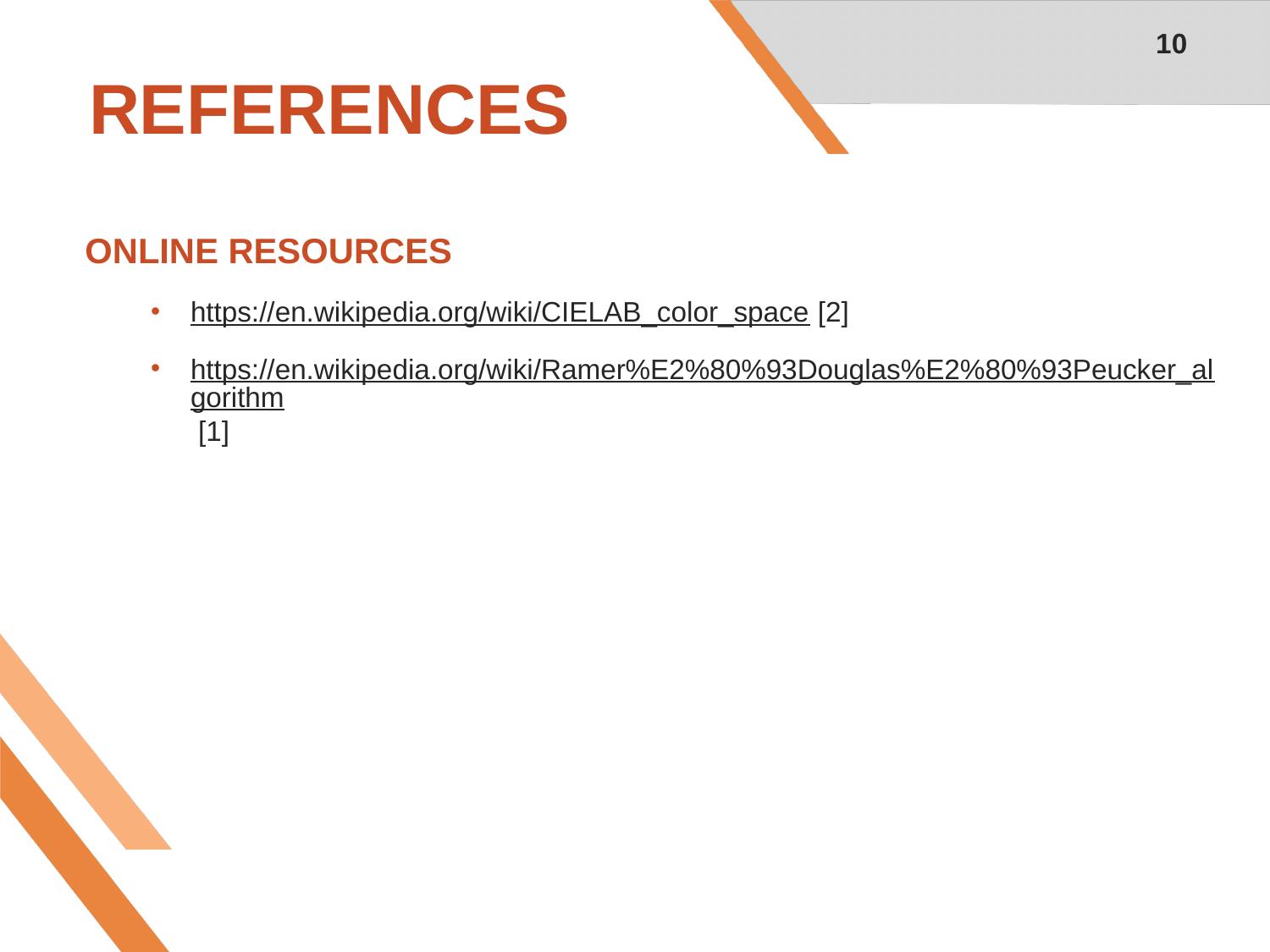

10
# REFERENCES
ONLINE RESOURCES
https://en.wikipedia.org/wiki/CIELAB_color_space [2]
https://en.wikipedia.org/wiki/Ramer%E2%80%93Douglas%E2%80%93Peucker_algorithm [1]